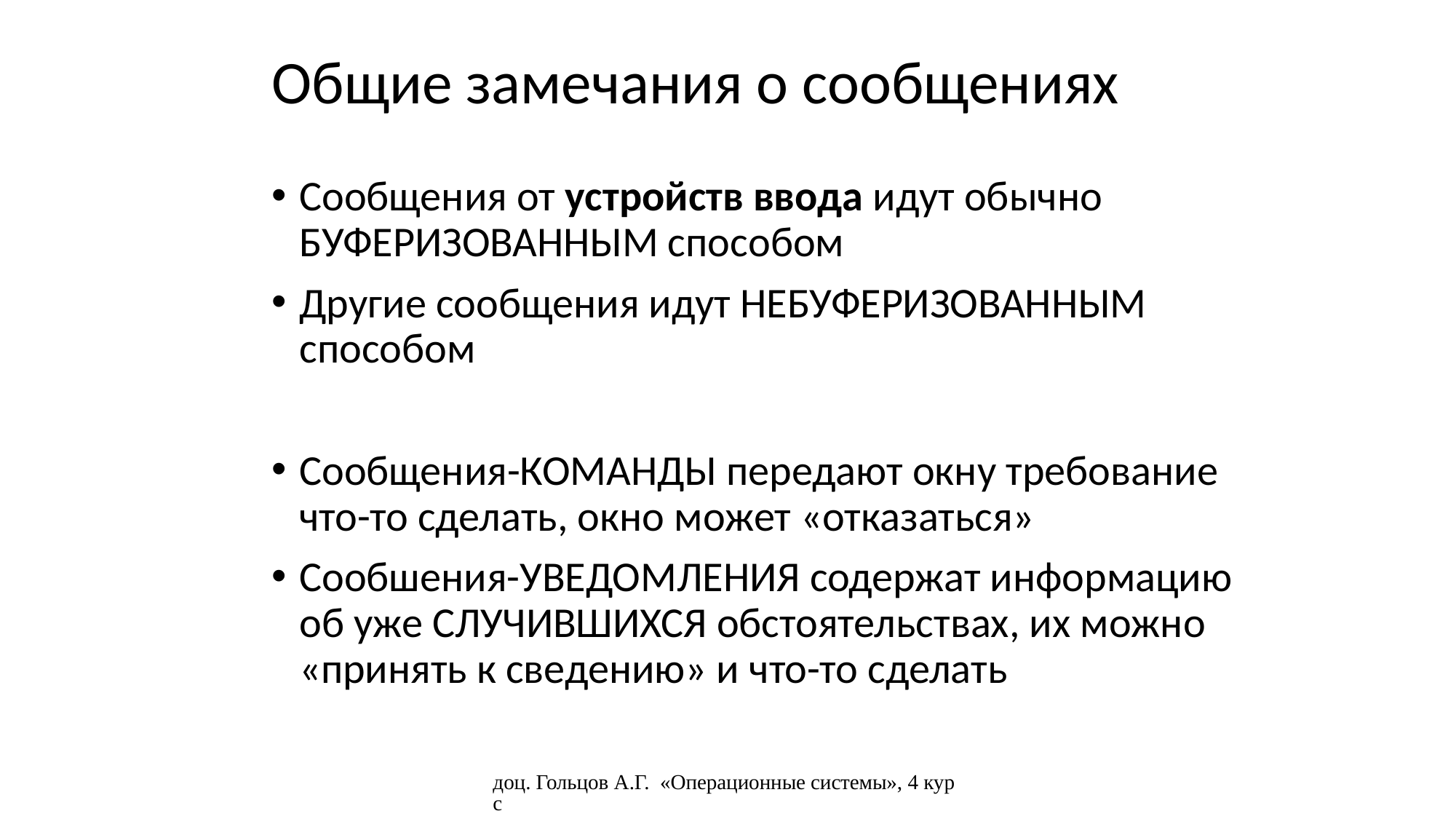

# Общие замечания о сообщениях
Сообщения от устройств ввода идут обычно БУФЕРИЗОВАННЫМ способом
Другие сообщения идут НЕБУФЕРИЗОВАННЫМ способом

Сообщения-КОМАНДЫ передают окну требование что-то сделать, окно может «отказаться»
Сообшения-УВЕДОМЛЕНИЯ содержат информацию об уже СЛУЧИВШИХСЯ обстоятельствах, их можно «принять к сведению» и что-то сделать
доц. Гольцов А.Г.  «Операционные системы», 4 курс